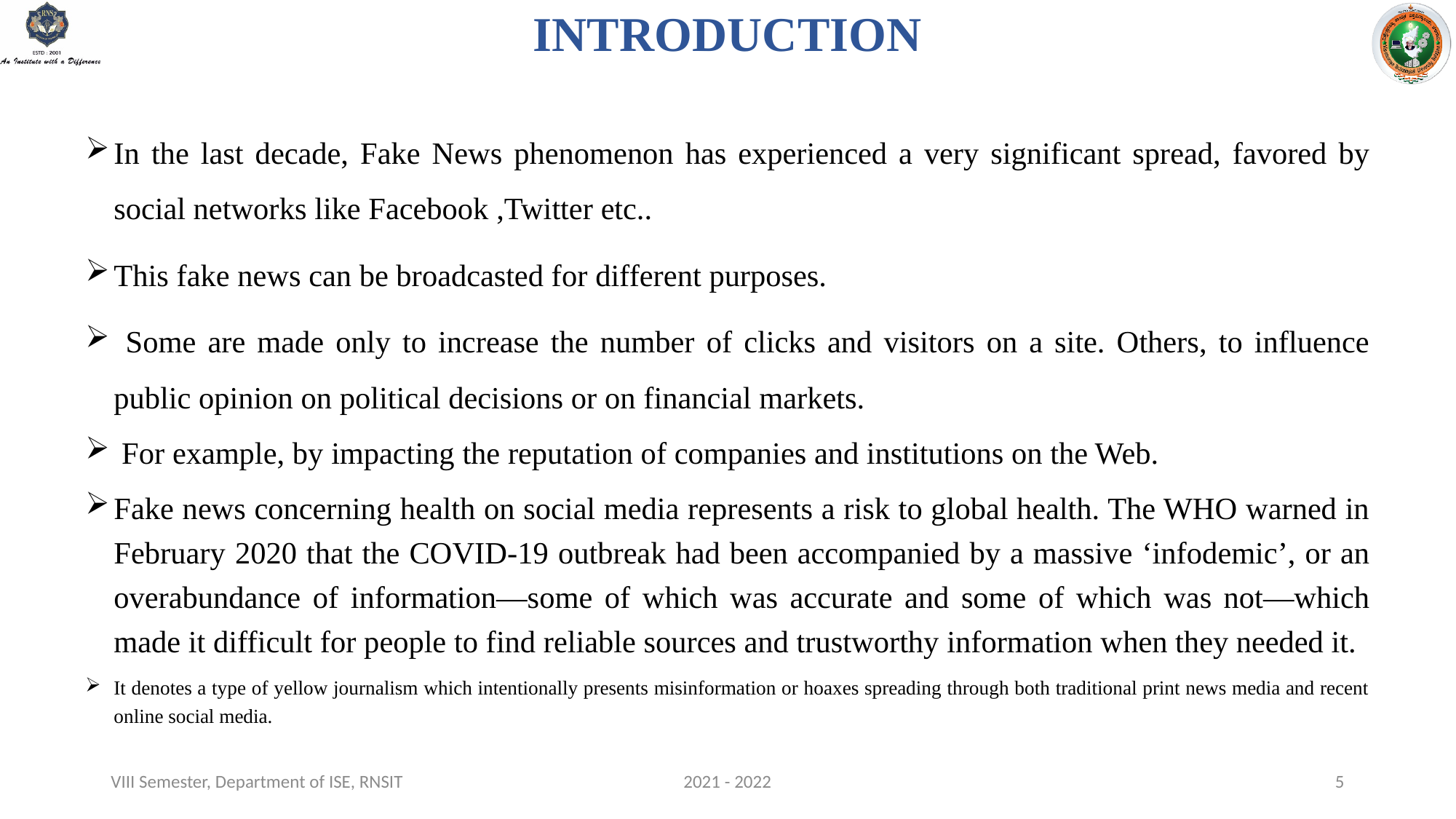

# INTRODUCTION
In the last decade, Fake News phenomenon has experienced a very significant spread, favored by social networks like Facebook ,Twitter etc..
This fake news can be broadcasted for different purposes.
 Some are made only to increase the number of clicks and visitors on a site. Others, to influence public opinion on political decisions or on financial markets.
 For example, by impacting the reputation of companies and institutions on the Web.
Fake news concerning health on social media represents a risk to global health. The WHO warned in February 2020 that the COVID-19 outbreak had been accompanied by a massive ‘infodemic’, or an overabundance of information—some of which was accurate and some of which was not—which made it difficult for people to find reliable sources and trustworthy information when they needed it.
It denotes a type of yellow journalism which intentionally presents misinformation or hoaxes spreading through both traditional print news media and recent online social media.
VIII Semester, Department of ISE, RNSIT
2021 - 2022
5